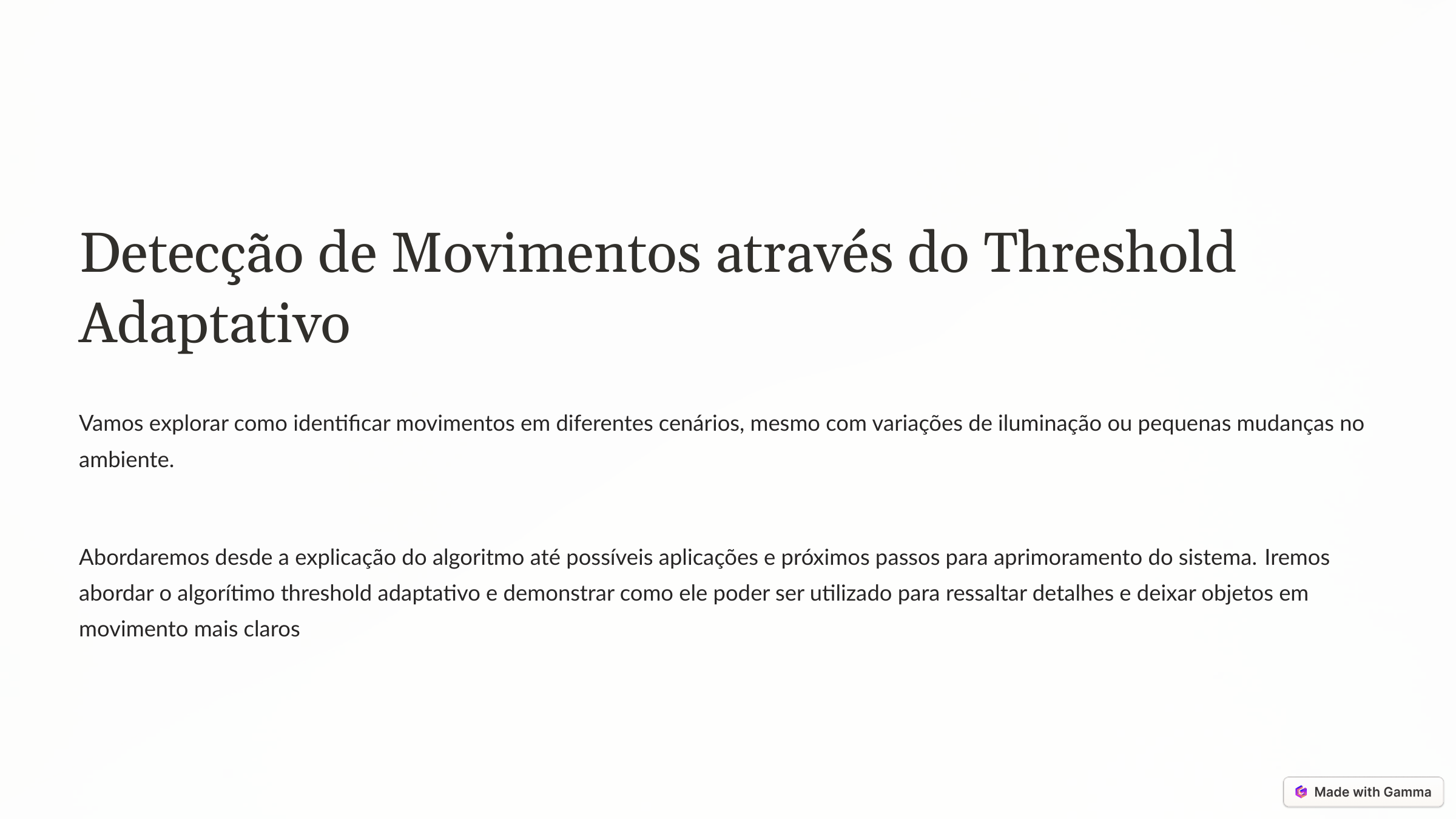

Detecção de Movimentos através do Threshold Adaptativo
Vamos explorar como identificar movimentos em diferentes cenários, mesmo com variações de iluminação ou pequenas mudanças no ambiente.
Abordaremos desde a explicação do algoritmo até possíveis aplicações e próximos passos para aprimoramento do sistema. Iremos abordar o algorítimo threshold adaptativo e demonstrar como ele poder ser utilizado para ressaltar detalhes e deixar objetos em movimento mais claros